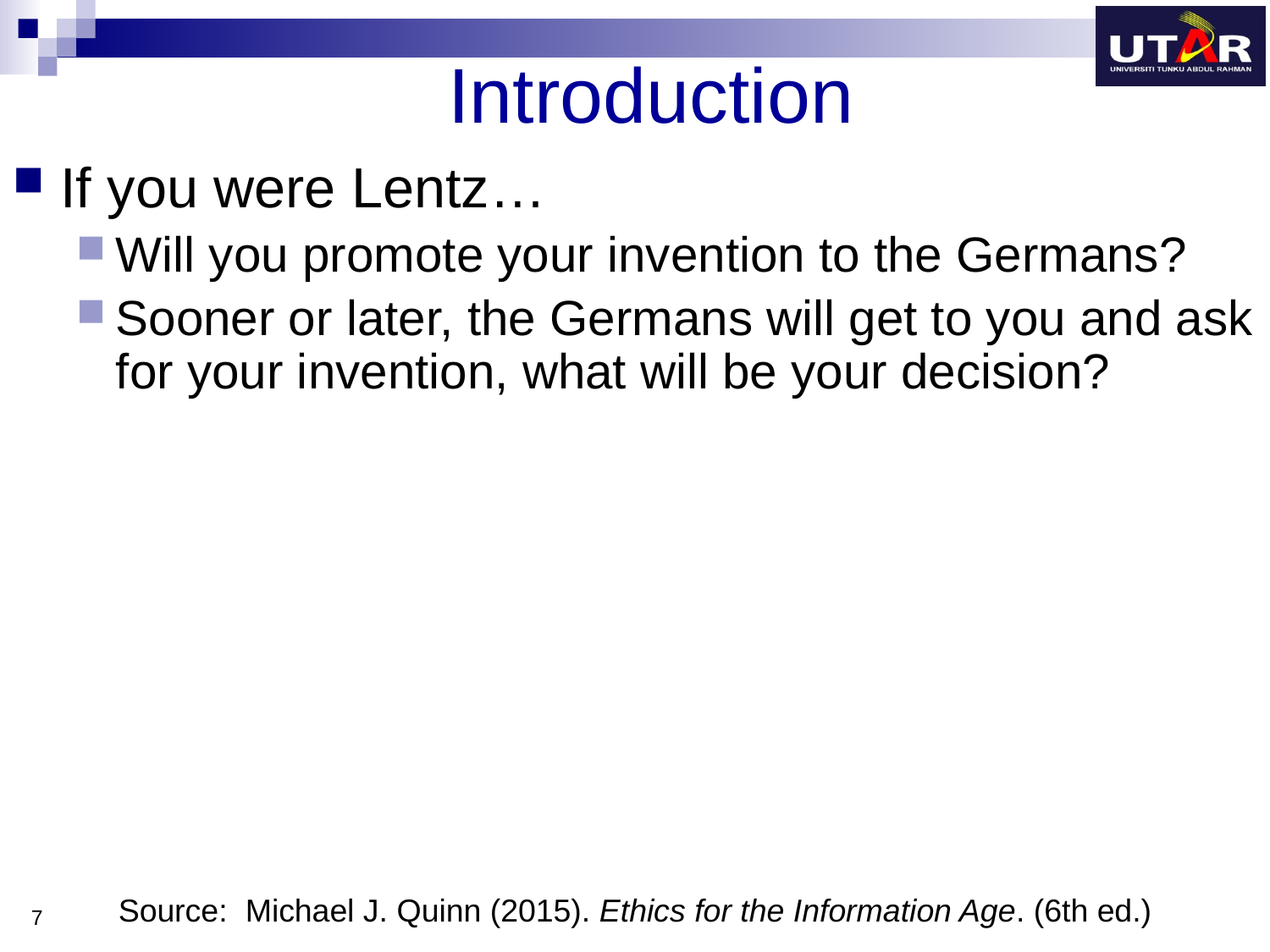

# Introduction
If you were Lentz…
Will you promote your invention to the Germans?
Sooner or later, the Germans will get to you and ask for your invention, what will be your decision?

Source: 	Michael J. Quinn (2015). Ethics for the Information Age. (6th ed.)
7